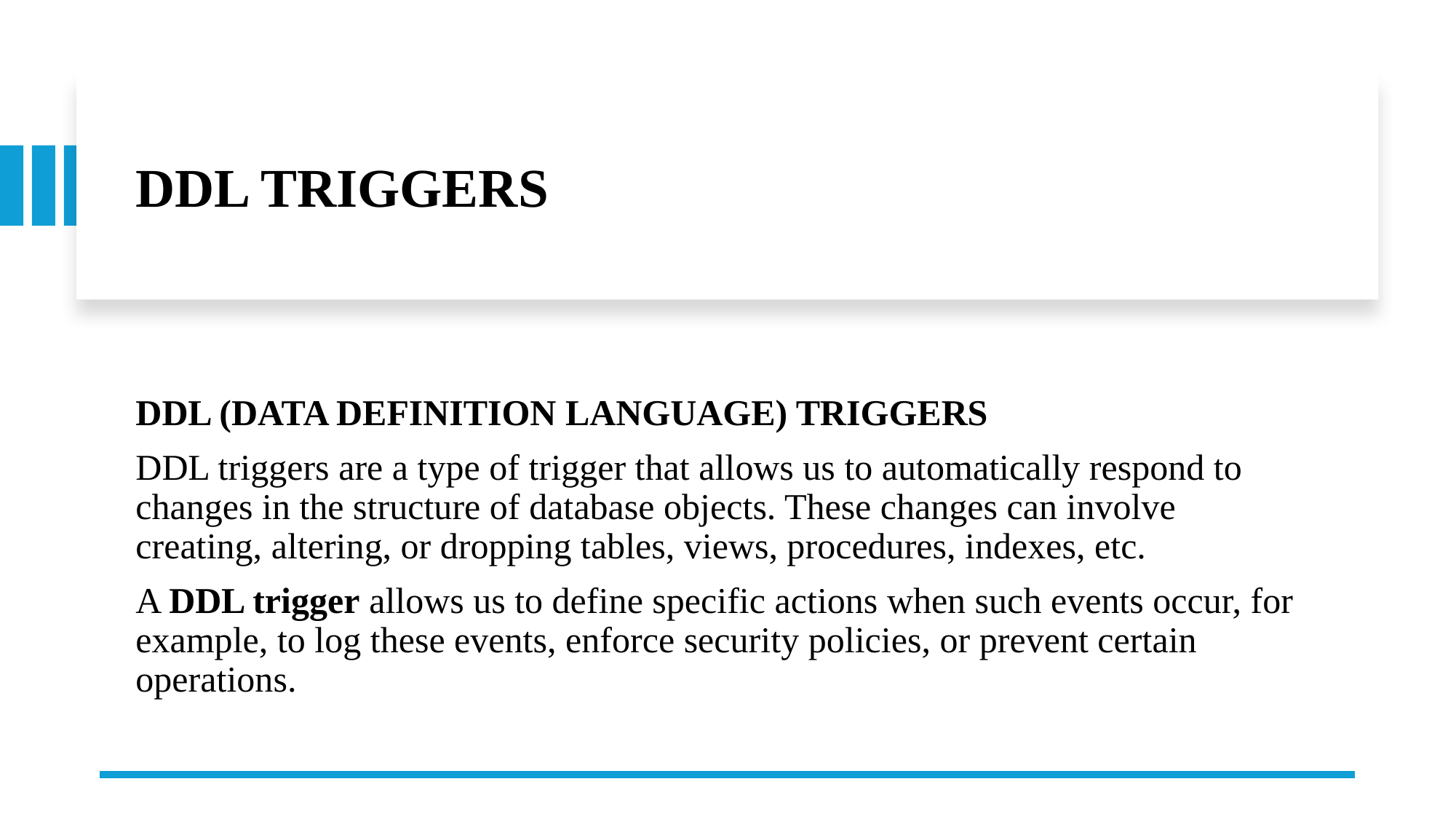

# DDL TRIGGERS

DDL (DATA DEFINITION LANGUAGE) TRIGGERS
DDL triggers are a type of trigger that allows us to automatically respond to changes in the structure of database objects. These changes can involve creating, altering, or dropping tables, views, procedures, indexes, etc.
A DDL trigger allows us to define specific actions when such events occur, for example, to log these events, enforce security policies, or prevent certain operations.
2